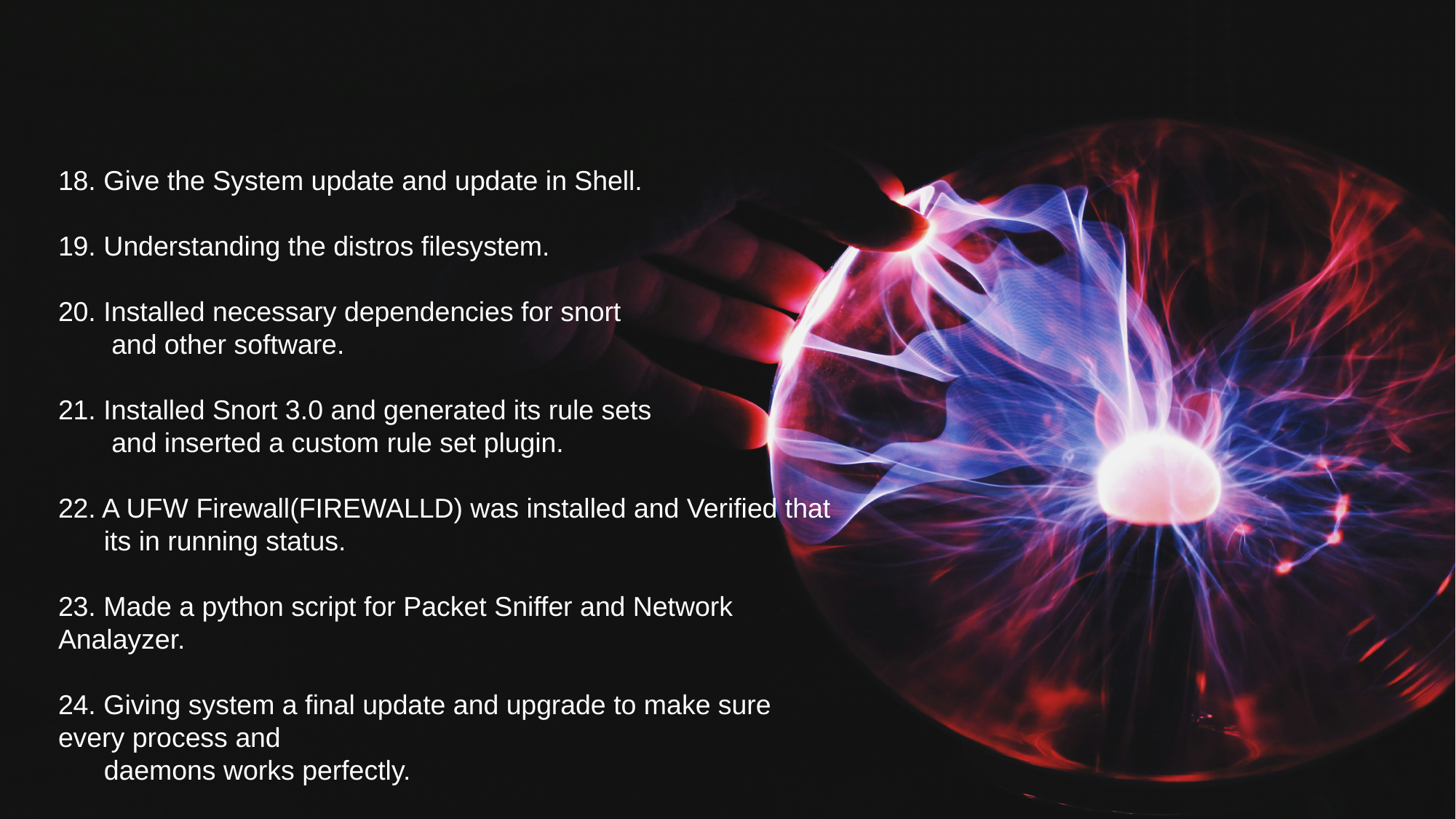

18. Give the System update and update in Shell.

19. Understanding the distros filesystem.

20. Installed necessary dependencies for snort
       and other software.

21. Installed Snort 3.0 and generated its rule sets
       and inserted a custom rule set plugin.

22. A UFW Firewall(FIREWALLD) was installed and Verified that
      its in running status.

23. Made a python script for Packet Sniffer and Network Analayzer.

24. Giving system a final update and upgrade to make sure every process and
      daemons works perfectly.